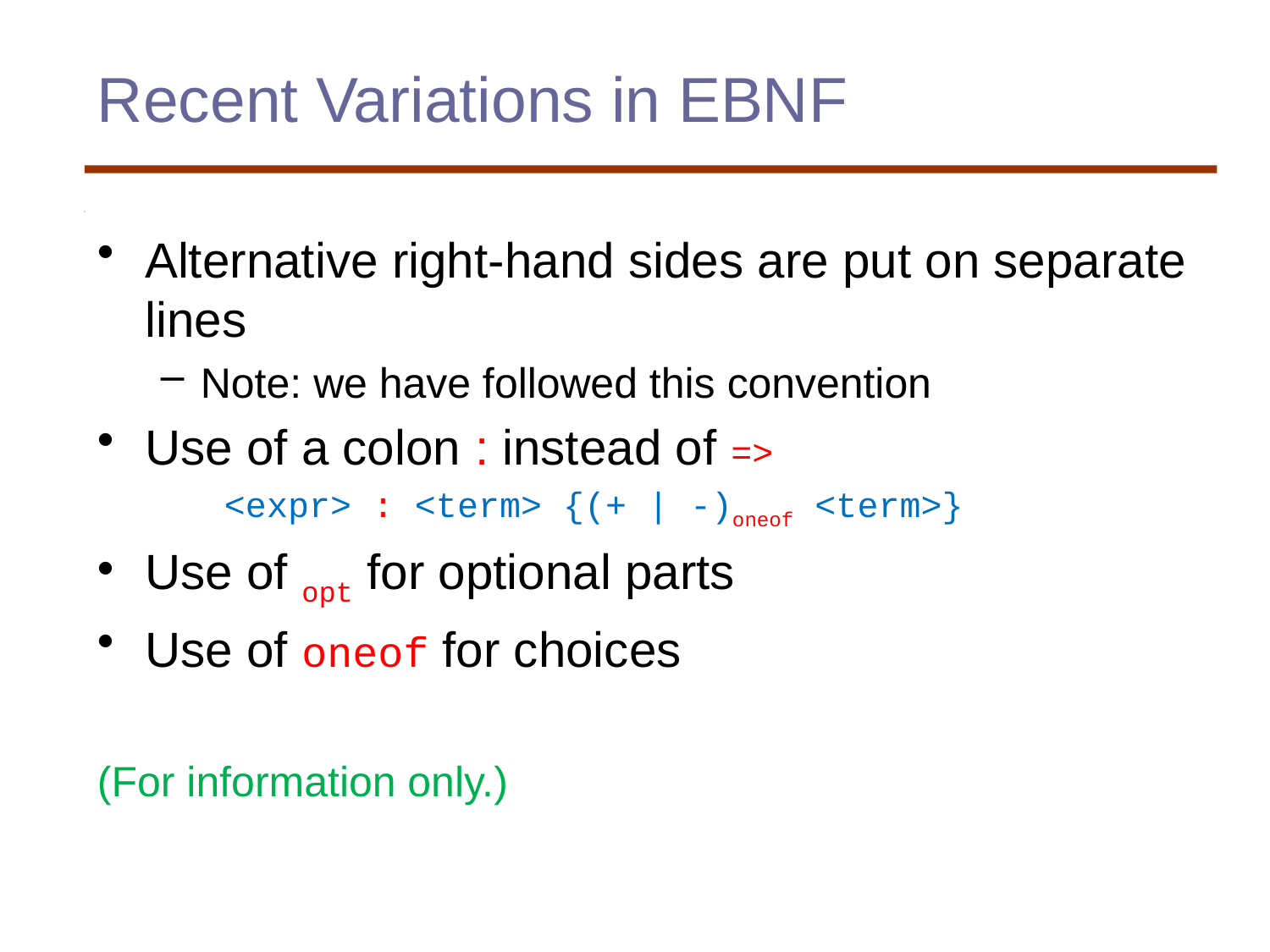

# Recent Variations in EBNF
Alternative right-hand sides are put on separate lines
Note: we have followed this convention
Use of a colon : instead of =>
	<expr> : <term> {(+ | -)oneof <term>}
Use of opt for optional parts
Use of oneof for choices

(For information only.)